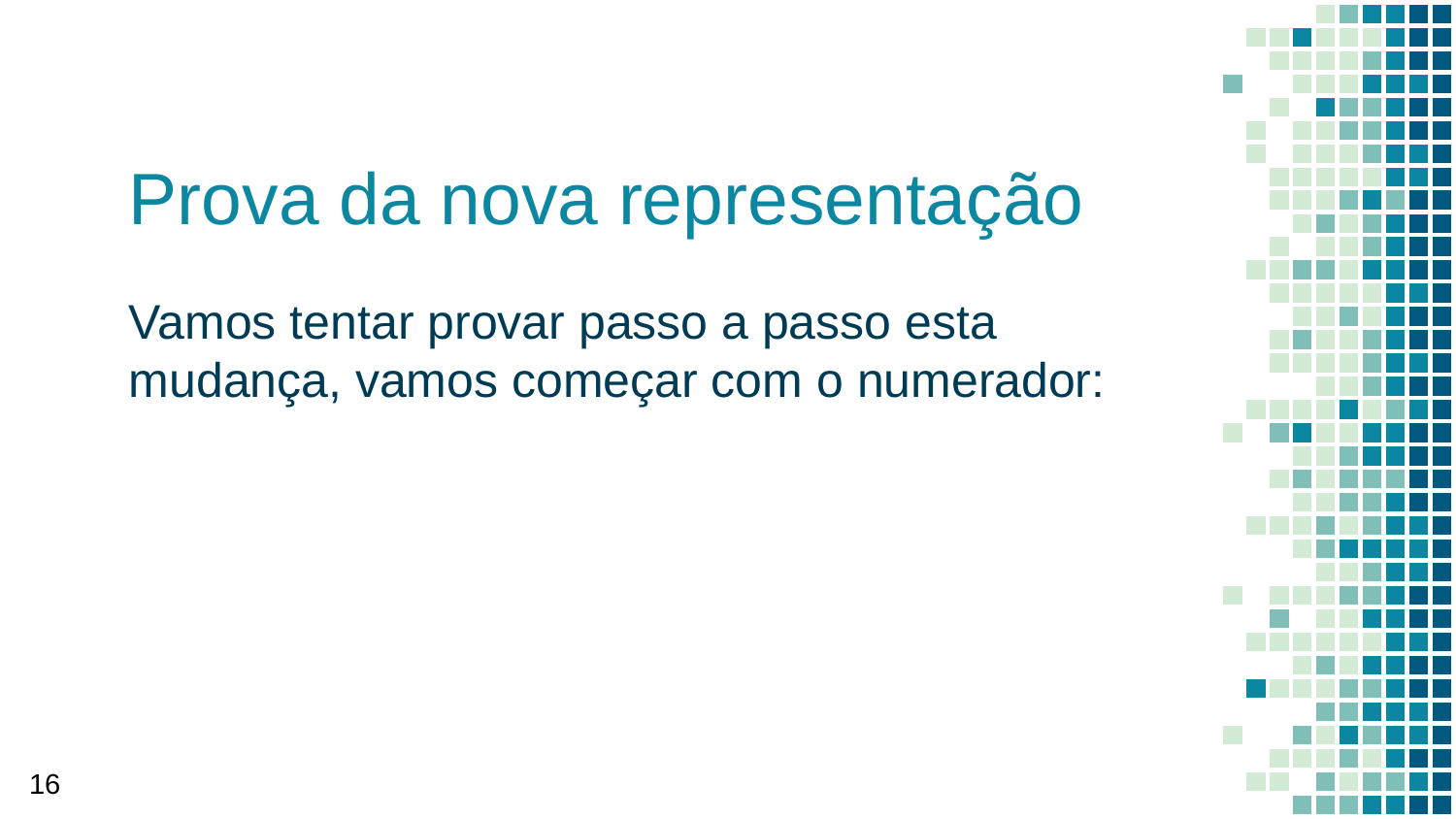

# Prova da nova representação
Vamos tentar provar passo a passo esta mudança, vamos começar com o numerador:
16